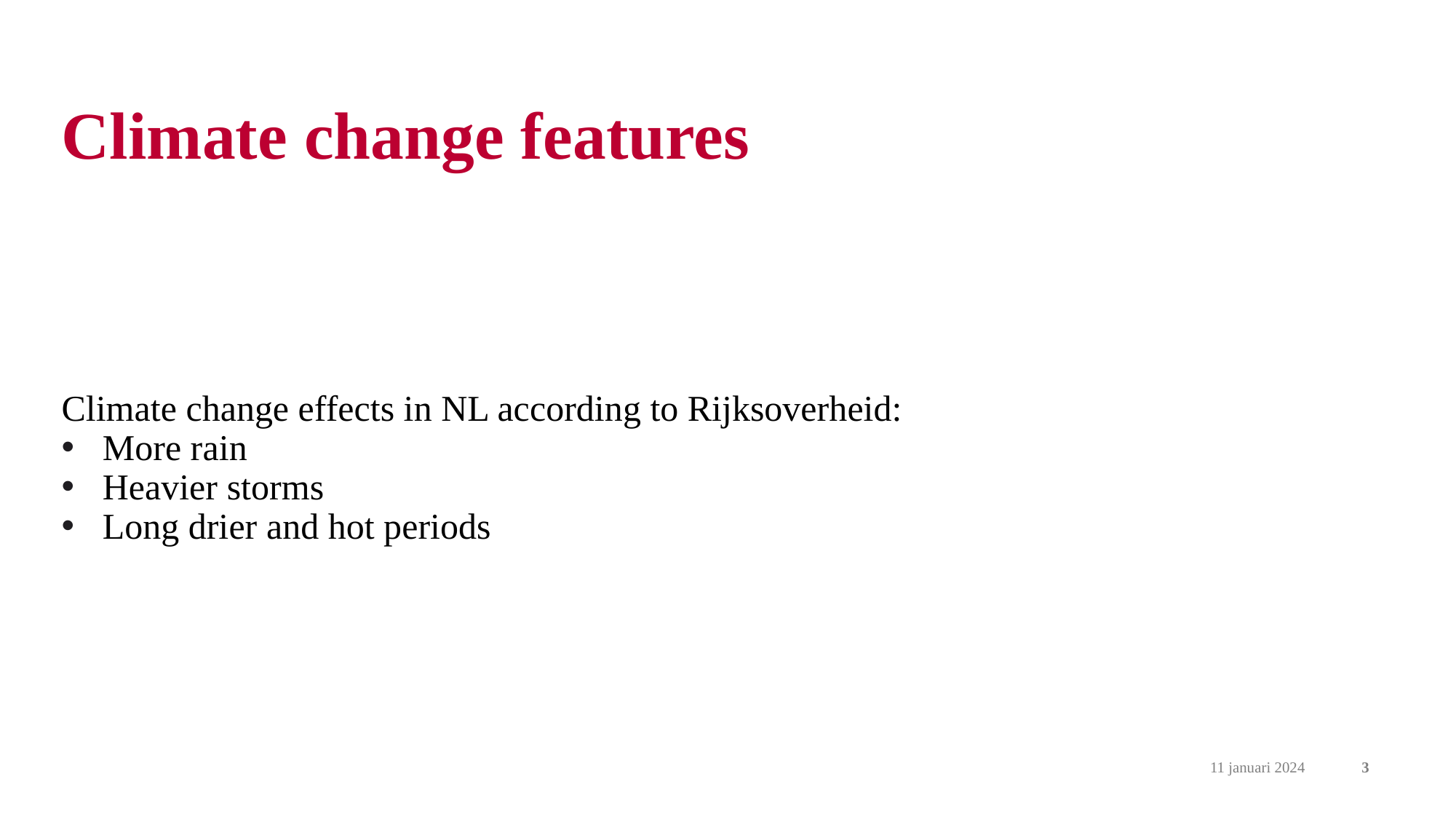

# Climate change features
Climate change effects in NL according to Rijksoverheid:
More rain
Heavier storms
Long drier and hot periods

11 januari 2024
3